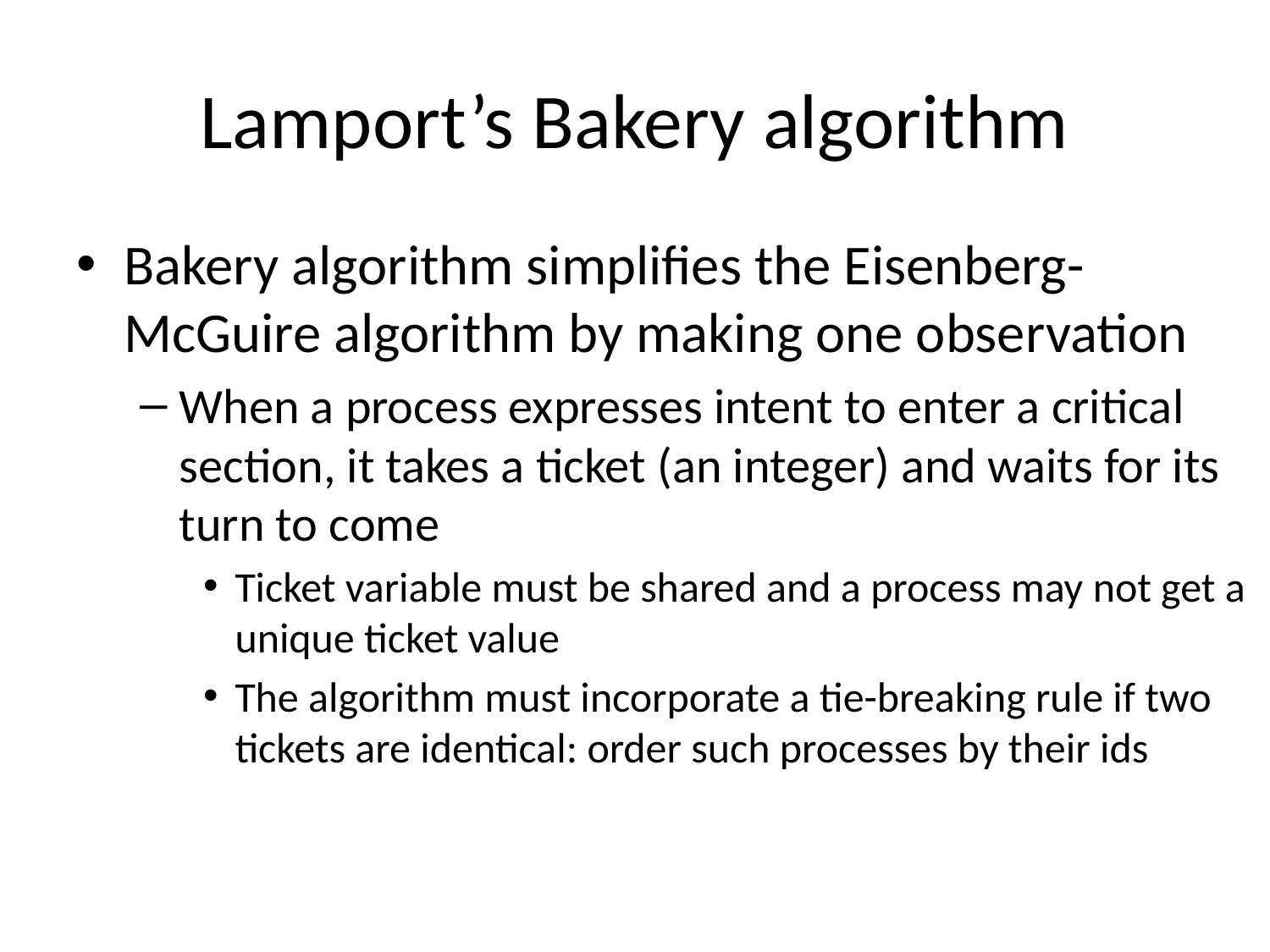

# Lamport’s Bakery algorithm
Bakery algorithm simplifies the Eisenberg-McGuire algorithm by making one observation
When a process expresses intent to enter a critical section, it takes a ticket (an integer) and waits for its turn to come
Ticket variable must be shared and a process may not get a unique ticket value
The algorithm must incorporate a tie-breaking rule if two tickets are identical: order such processes by their ids